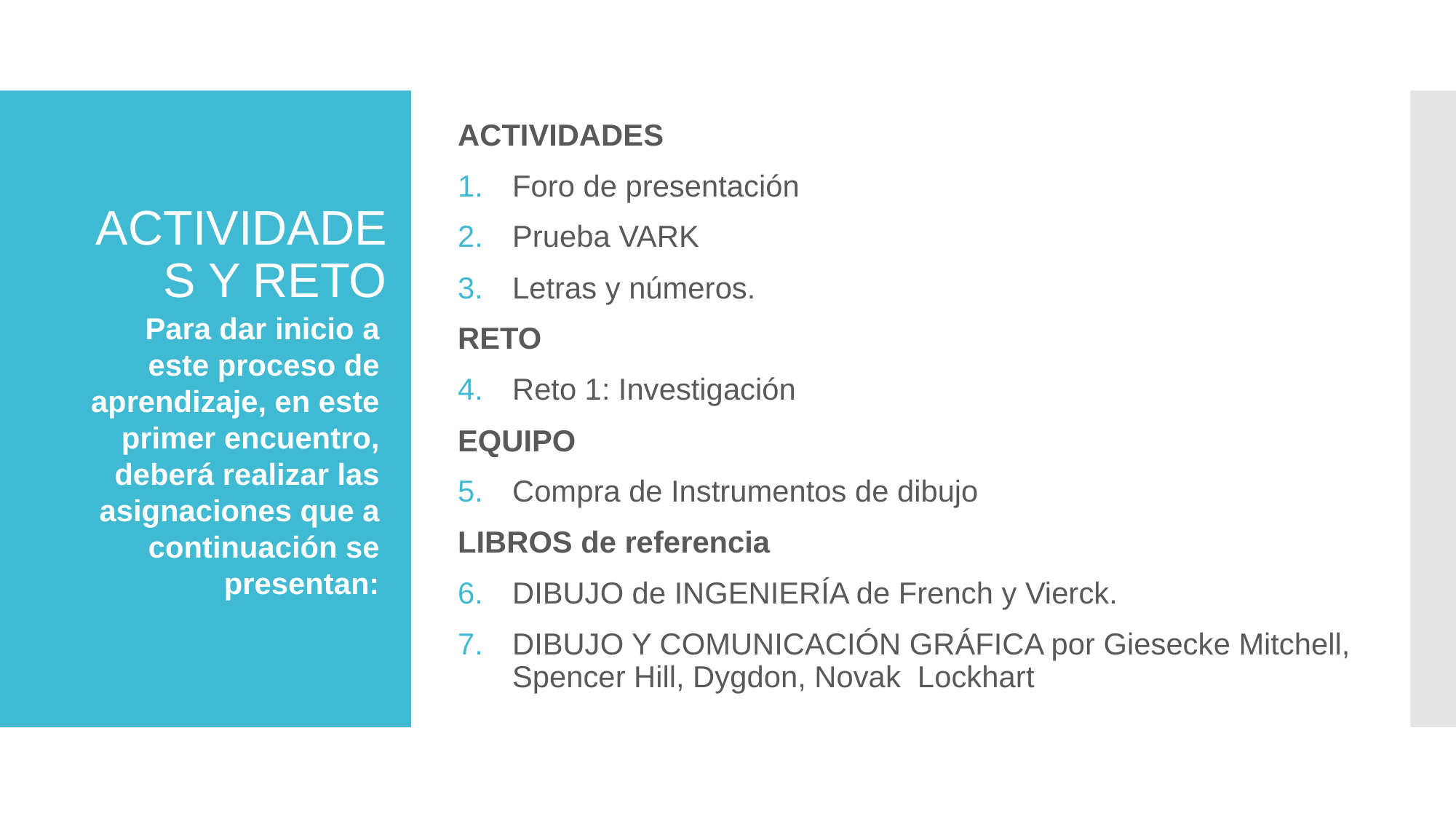

ACTIVIDADES
Foro de presentación
Prueba VARK
Letras y números.
RETO
Reto 1: Investigación
EQUIPO
Compra de Instrumentos de dibujo
LIBROS de referencia
DIBUJO de INGENIERÍA de French y Vierck.
DIBUJO Y COMUNICACIÓN GRÁFICA por Giesecke Mitchell,  Spencer Hill, Dygdon, Novak  Lockhart
# ACTIVIDADES Y RETO
Para dar inicio a este proceso de aprendizaje, en este primer encuentro, deberá realizar las asignaciones que a continuación se presentan: